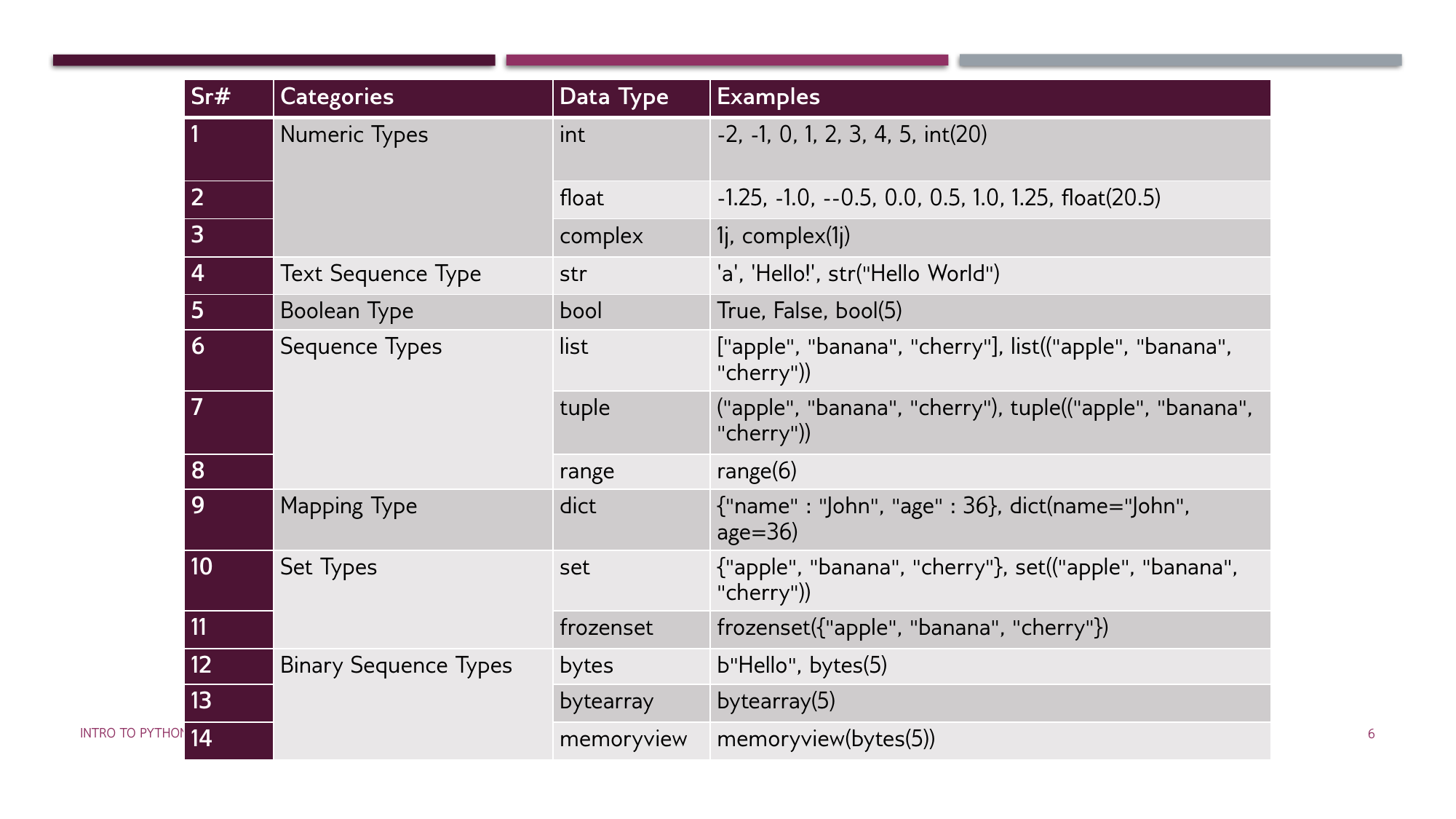

| Sr# | Categories | Data Type | Examples |
| --- | --- | --- | --- |
| 1 | Numeric Types | int | -2, -1, 0, 1, 2, 3, 4, 5, int(20) |
| 2 |  | float | -1.25, -1.0, --0.5, 0.0, 0.5, 1.0, 1.25, float(20.5) |
| 3 |  | complex | 1j, complex(1j) |
| 4 | Text Sequence Type | str | 'a', 'Hello!', str("Hello World") |
| 5 | Boolean Type | bool | True, False, bool(5) |
| 6 | Sequence Types | list | ["apple", "banana", "cherry"], list(("apple", "banana", "cherry")) |
| 7 |  | tuple | ("apple", "banana", "cherry"), tuple(("apple", "banana", "cherry")) |
| 8 |  | range | range(6) |
| 9 | Mapping Type | dict | {"name" : "John", "age" : 36}, dict(name="John", age=36) |
| 10 | Set Types | set | {"apple", "banana", "cherry"}, set(("apple", "banana", "cherry")) |
| 11 |  | frozenset | frozenset({"apple", "banana", "cherry"}) |
| 12 | Binary Sequence Types | bytes | b"Hello", bytes(5) |
| 13 |  | bytearray | bytearray(5) |
| 14 |  | memoryview | memoryview(bytes(5)) |
Intro to Python
6